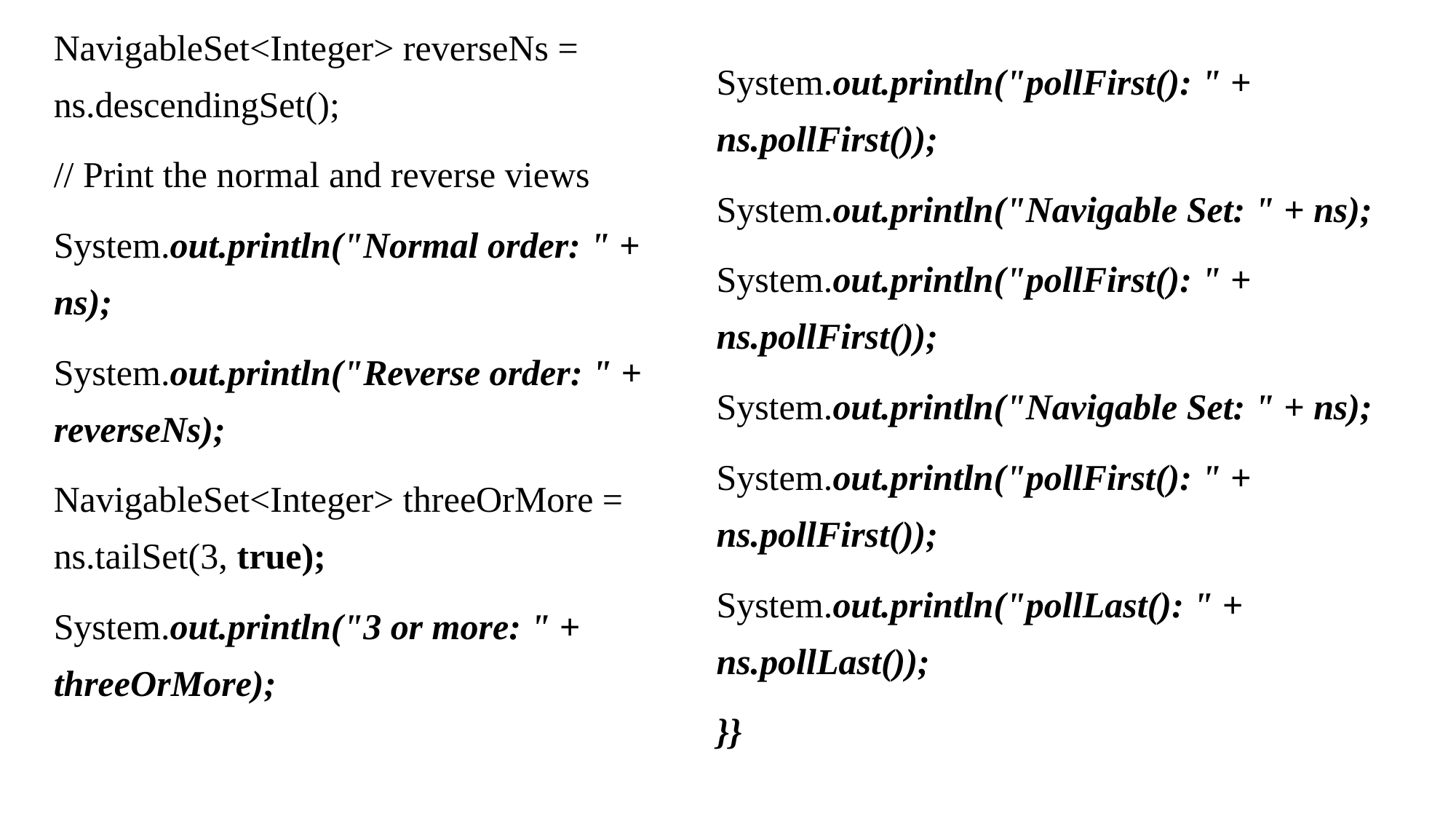

NavigableSet<Integer> reverseNs = ns.descendingSet();
// Print the normal and reverse views
System.out.println("Normal order: " + ns);
System.out.println("Reverse order: " + reverseNs);
NavigableSet<Integer> threeOrMore = ns.tailSet(3, true);
System.out.println("3 or more: " + threeOrMore);

System.out.println("pollFirst(): " + ns.pollFirst());
System.out.println("Navigable Set: " + ns);
System.out.println("pollFirst(): " + ns.pollFirst());
System.out.println("Navigable Set: " + ns);
System.out.println("pollFirst(): " + ns.pollFirst());
System.out.println("pollLast(): " + ns.pollLast());
}}